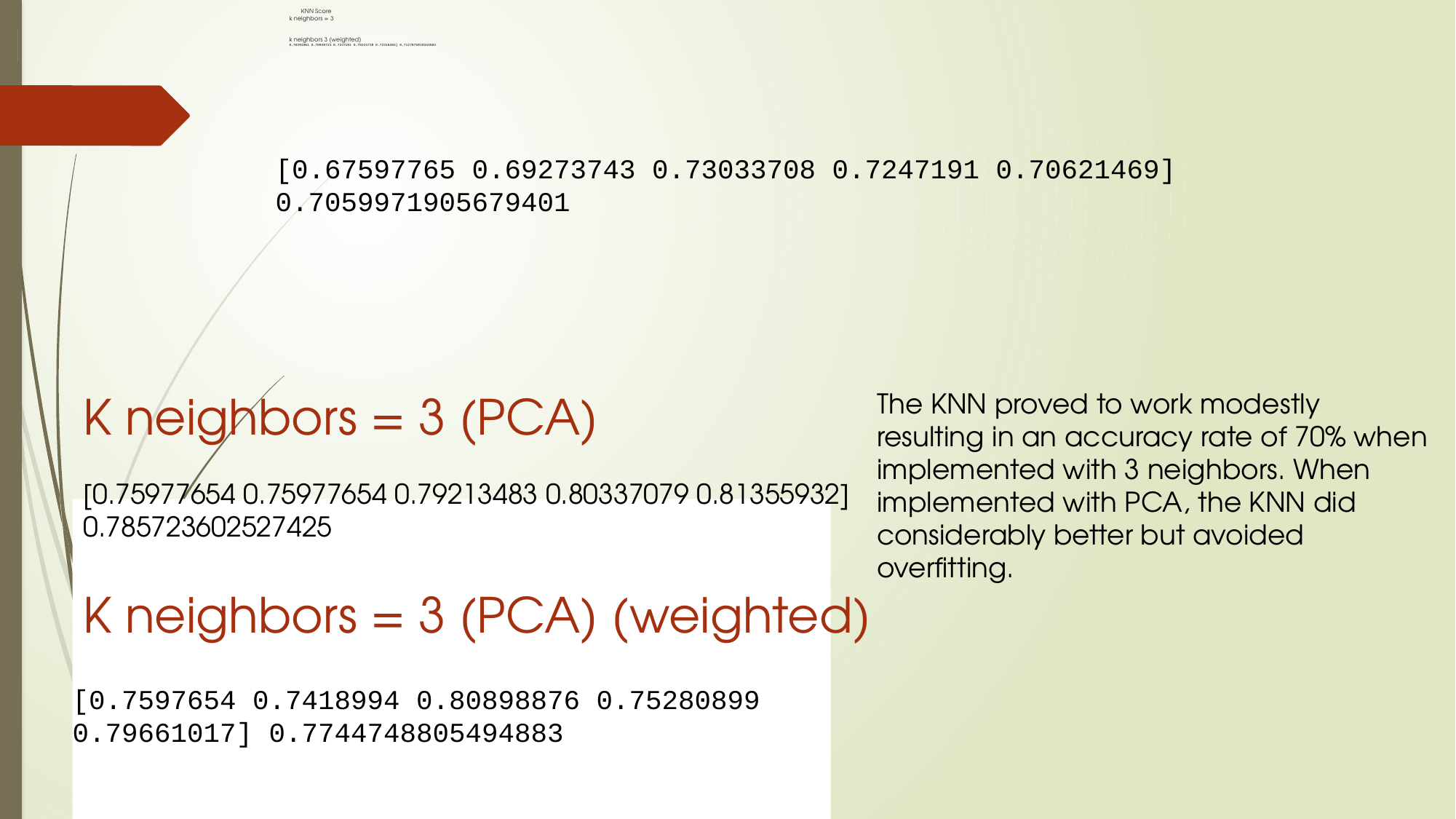

# KNN Score k neighbors = 3 k neighbors 3 (weighted) 0.70391061 0.70949721 0.7247191 0.70224719 0.72316384] 0.7127075910343583

[0.67597765 0.69273743 0.73033708 0.7247191 0.70621469] 0.7059971905679401

K neighbors = 3 (PCA)
The KNN proved to work modestly resulting in an accuracy rate of 70% when implemented with 3 neighbors. When implemented with PCA, the KNN did considerably better but avoided overfitting.
[0.75977654 0.75977654 0.79213483 0.80337079 0.81355932]
0.785723602527425
K neighbors = 3 (PCA) (weighted)
[0.7597654 0.7418994 0.80898876 0.75280899 0.79661017] 0.7744748805494883